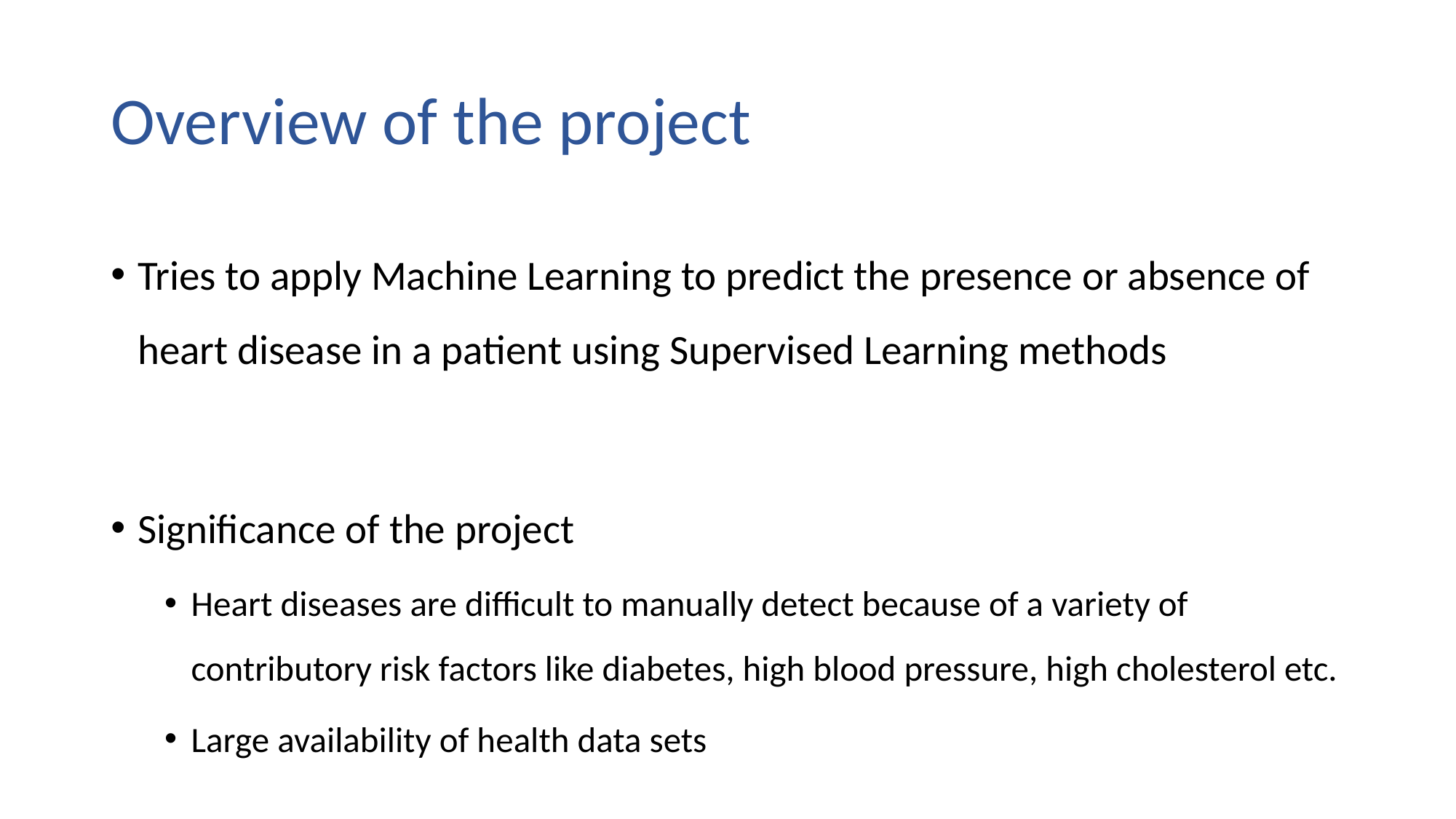

# Overview of the project
Tries to apply Machine Learning to predict the presence or absence of heart disease in a patient using Supervised Learning methods

Significance of the project
Heart diseases are difficult to manually detect because of a variety of contributory risk factors like diabetes, high blood pressure, high cholesterol etc.
Large availability of health data sets